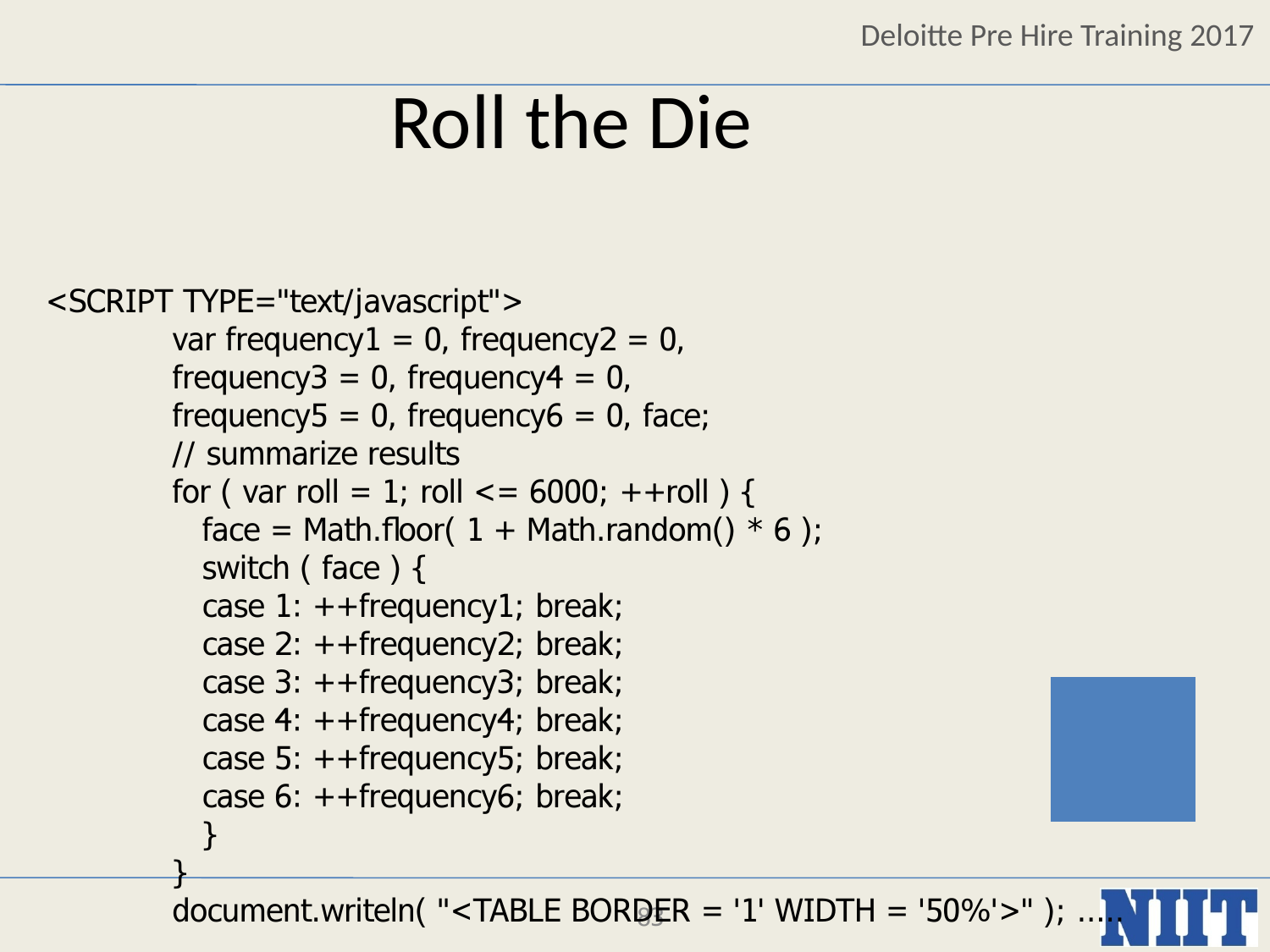

Roll the Die
<SCRIPT TYPE="text/javascript">
	var frequency1 = 0, frequency2 = 0,
	frequency3 = 0, frequency4 = 0,
	frequency5 = 0, frequency6 = 0, face;
	// summarize results
	for ( var roll = 1; roll <= 6000; ++roll ) {
	   face = Math.floor( 1 + Math.random() * 6 );
	   switch ( face ) {
	   case 1: ++frequency1; break;
	   case 2: ++frequency2; break;
	   case 3: ++frequency3; break;
	   case 4: ++frequency4; break;
	   case 5: ++frequency5; break;
	   case 6: ++frequency6; break;
	   }
	}
	document.writeln( "<TABLE BORDER = '1' WIDTH = '50%'>" ); .....

83